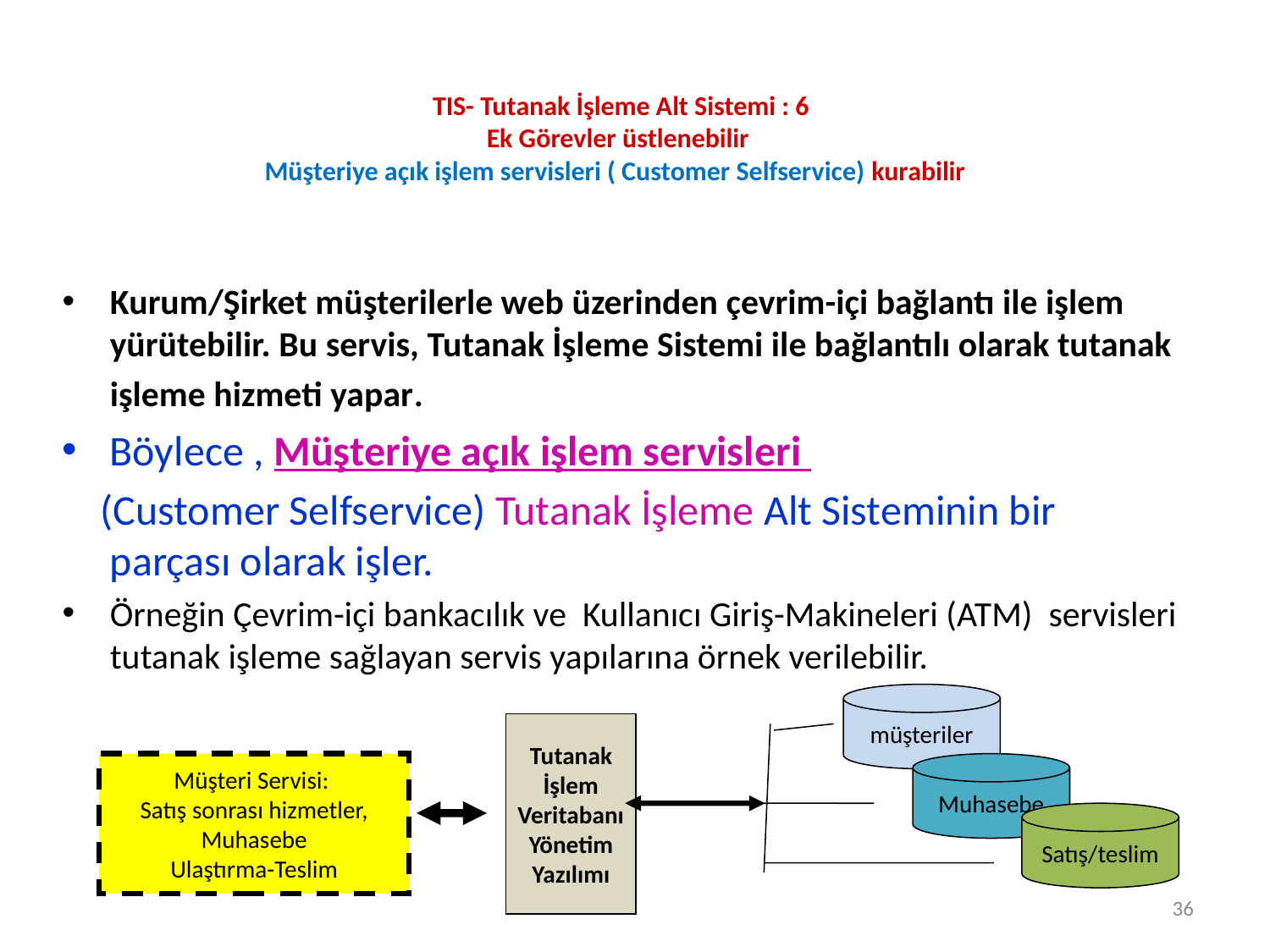

# TIS- Tutanak İşleme Alt Sistemi : 6 Ek Görevler üstlenebilir Müşteriye açık işlem servisleri ( Customer Selfservice) kurabilir

Kurum/Şirket müşterilerle web üzerinden çevrim-içi bağlantı ile işlem yürütebilir. Bu servis, Tutanak İşleme Sistemi ile bağlantılı olarak tutanak işleme hizmeti yapar.
Böylece , Müşteriye açık işlem servisleri
    (Customer Selfservice) Tutanak İşleme Alt Sisteminin bir parçası olarak işler.
Örneğin Çevrim-içi bankacılık ve  Kullanıcı Giriş-Makineleri (ATM)  servisleri tutanak işleme sağlayan servis yapılarına örnek verilebilir.

müşteriler
Tutanak
İşlem
Veritabanı
Yönetim
Yazılımı

Müşteri Servisi:
Satış sonrası hizmetler,
Muhasebe
Ulaştırma-Teslim
Muhasebe

Satış/teslim

36